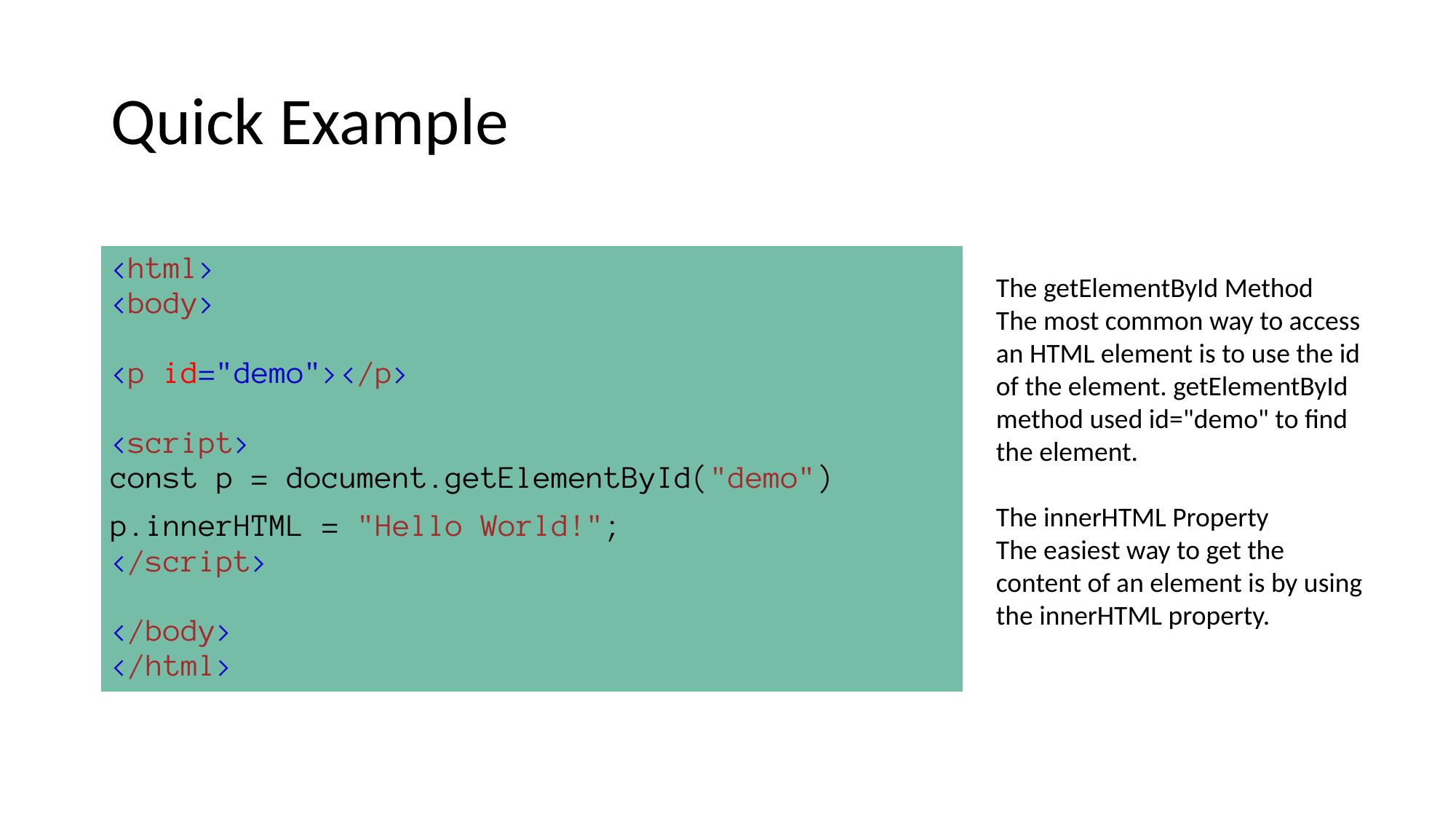

# Quick Example
<html>
<body>
<p id="demo"></p>
<script>
const p = document.getElementById("demo")
p.innerHTML = "Hello World!";
</script>
</body>
</html>
The getElementById Method
The most common way to access an HTML element is to use the id of the element. getElementById method used id="demo" to find the element.

The innerHTML Property
The easiest way to get the content of an element is by using the innerHTML property.